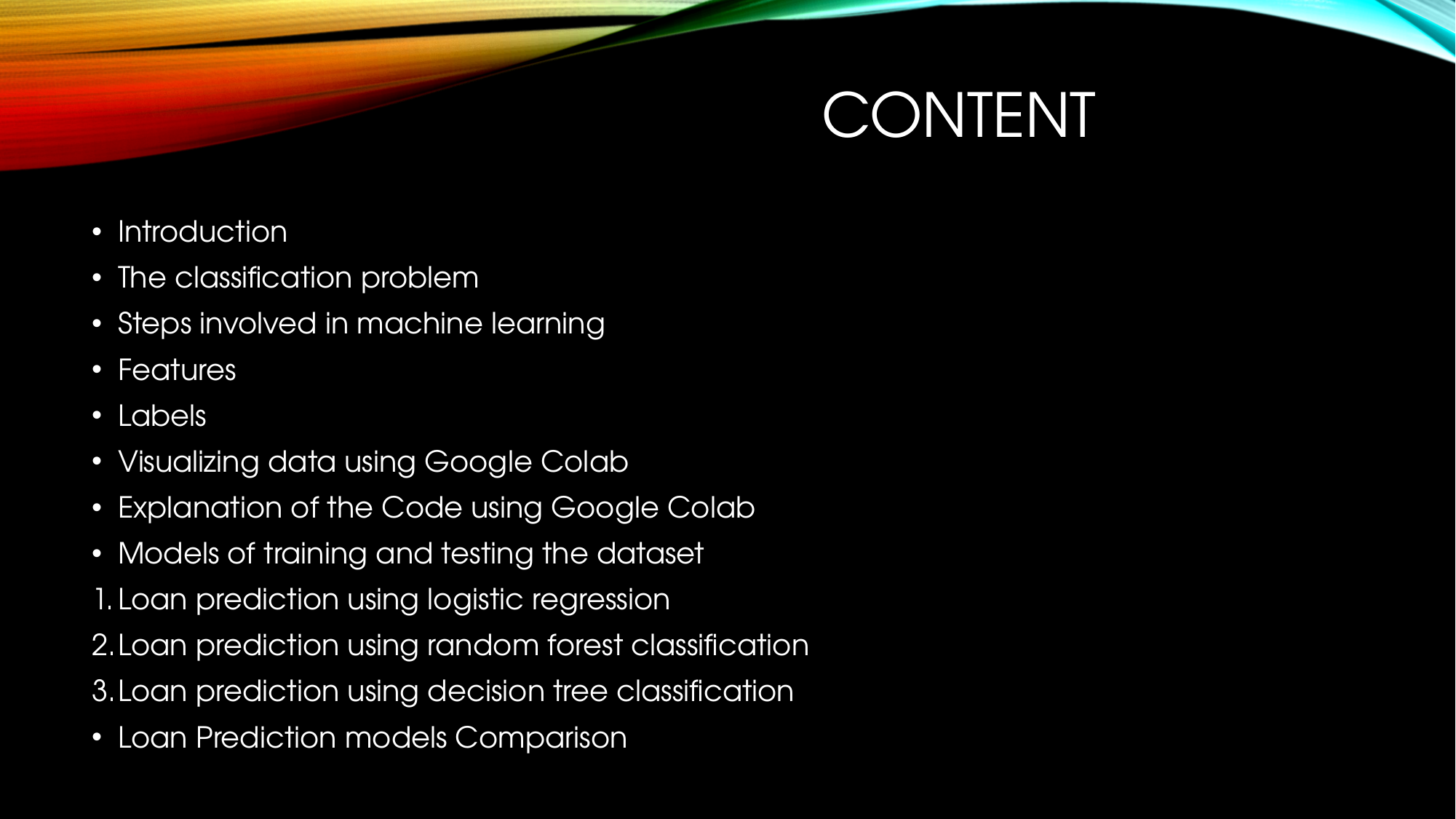

# Content

Introduction
The classification problem
Steps involved in machine learning
Features
Labels
Visualizing data using Google Colab
Explanation of the Code using Google Colab
Models of training and testing the dataset
Loan prediction using logistic regression
Loan prediction using random forest classification
Loan prediction using decision tree classification
Loan Prediction models Comparison